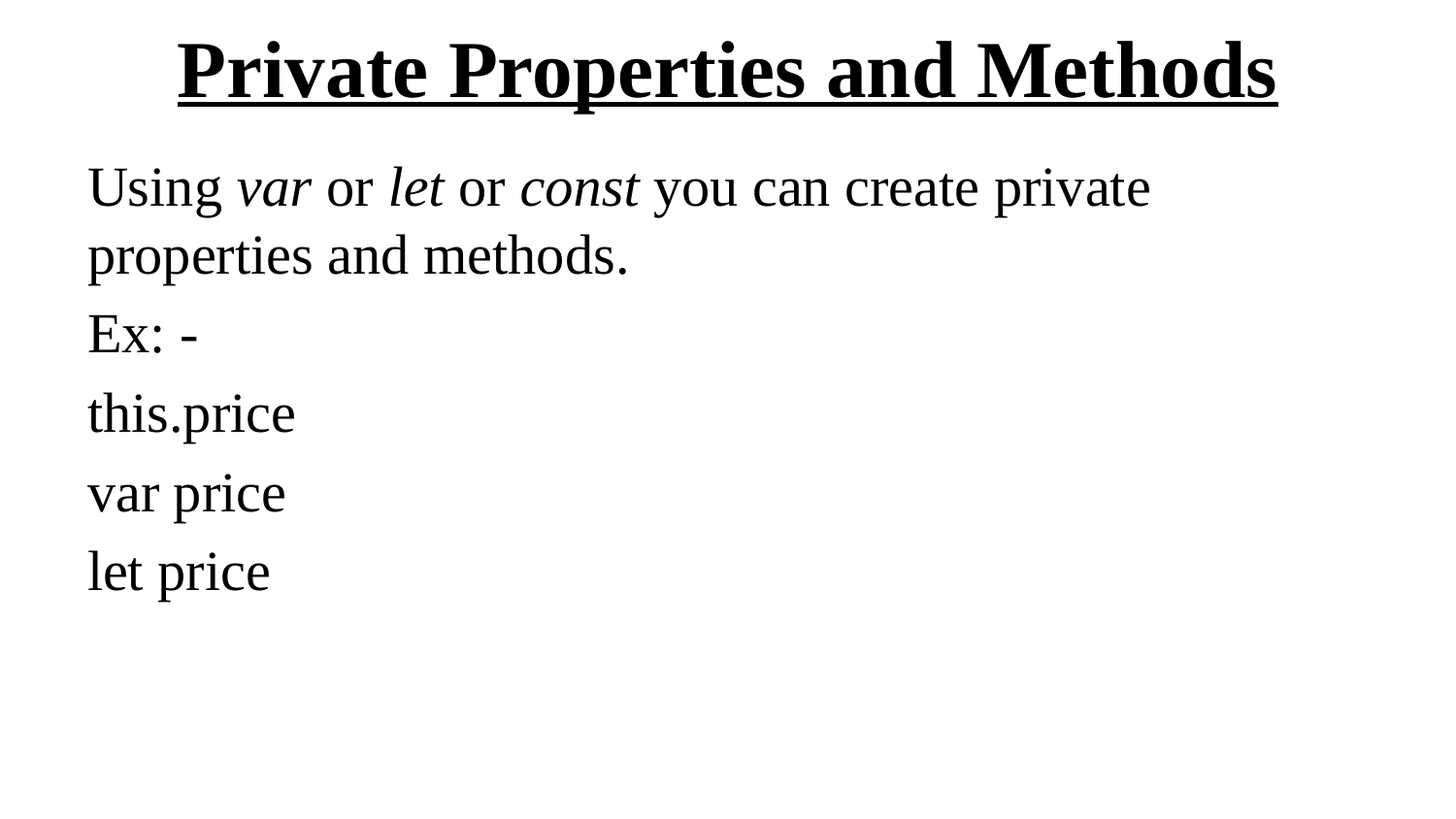

# Private Properties and Methods
Using var or let or const you can create private properties and methods.
Ex: -
this.price
var price
let price